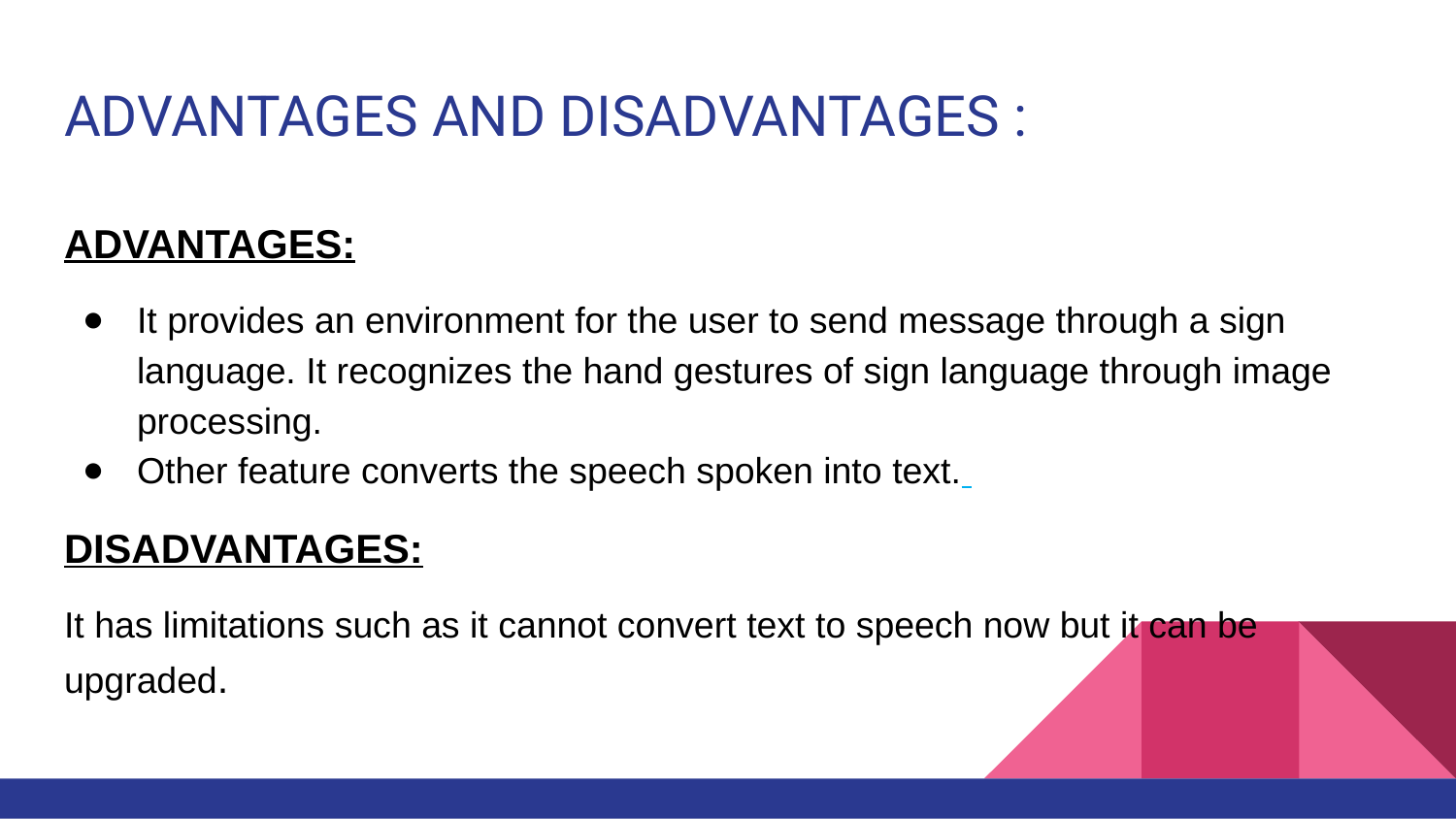

# ADVANTAGES AND DISADVANTAGES :
ADVANTAGES:
It provides an environment for the user to send message through a sign language. It recognizes the hand gestures of sign language through image processing.
Other feature converts the speech spoken into text.
DISADVANTAGES:
It has limitations such as it cannot convert text to speech now but it can be upgraded.